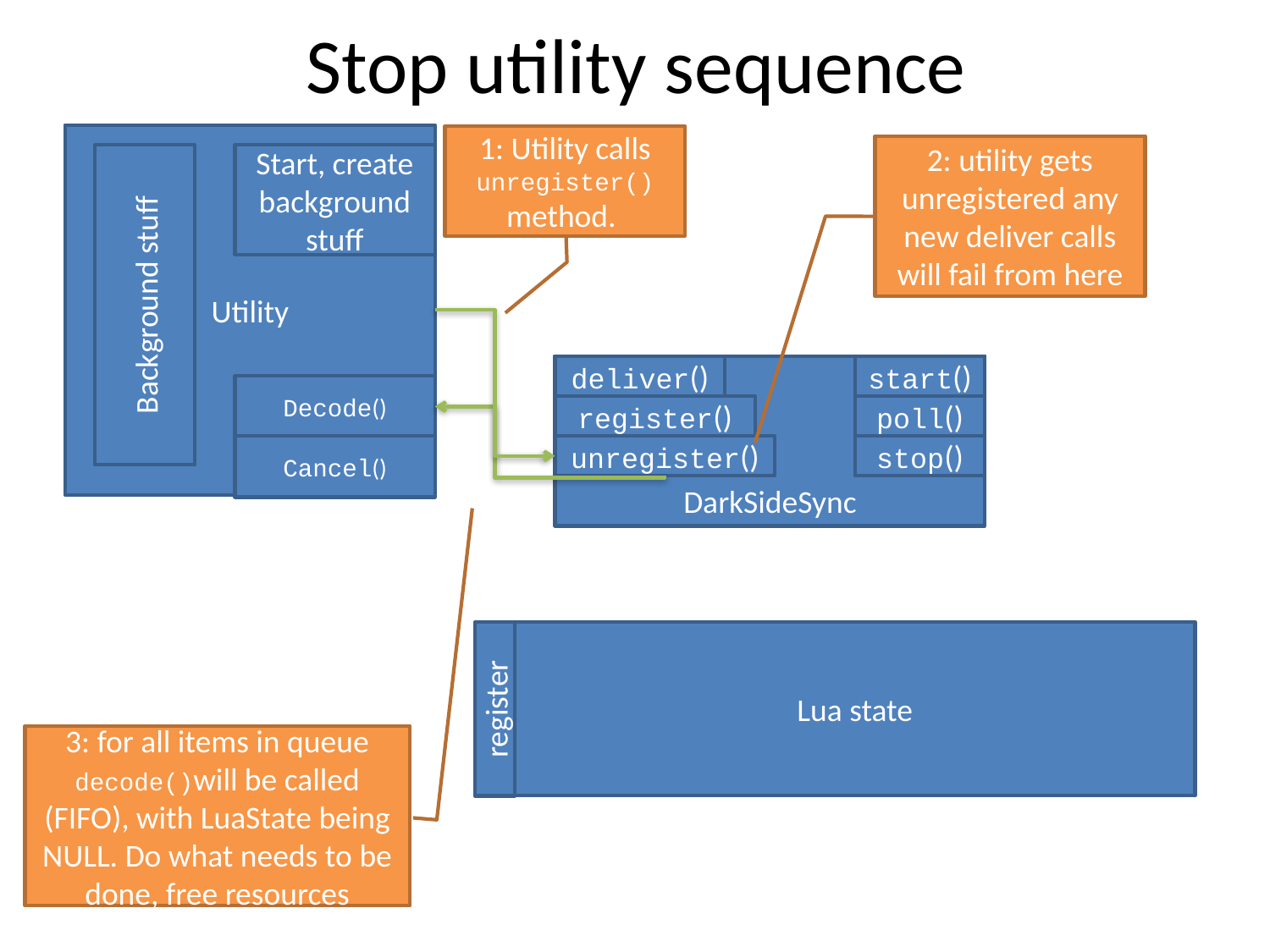

# Stop utility sequence
Utility
1: Utility calls unregister() method.
2: utility gets unregistered any new deliver calls will fail from here
Start, create background stuff
Background stuff
DarkSideSync
deliver()
start()
Decode()
register()
poll()
Cancel()
unregister()
stop()
Lua state
register
3: for all items in queue decode()will be called (FIFO), with LuaState being NULL. Do what needs to be done, free resources